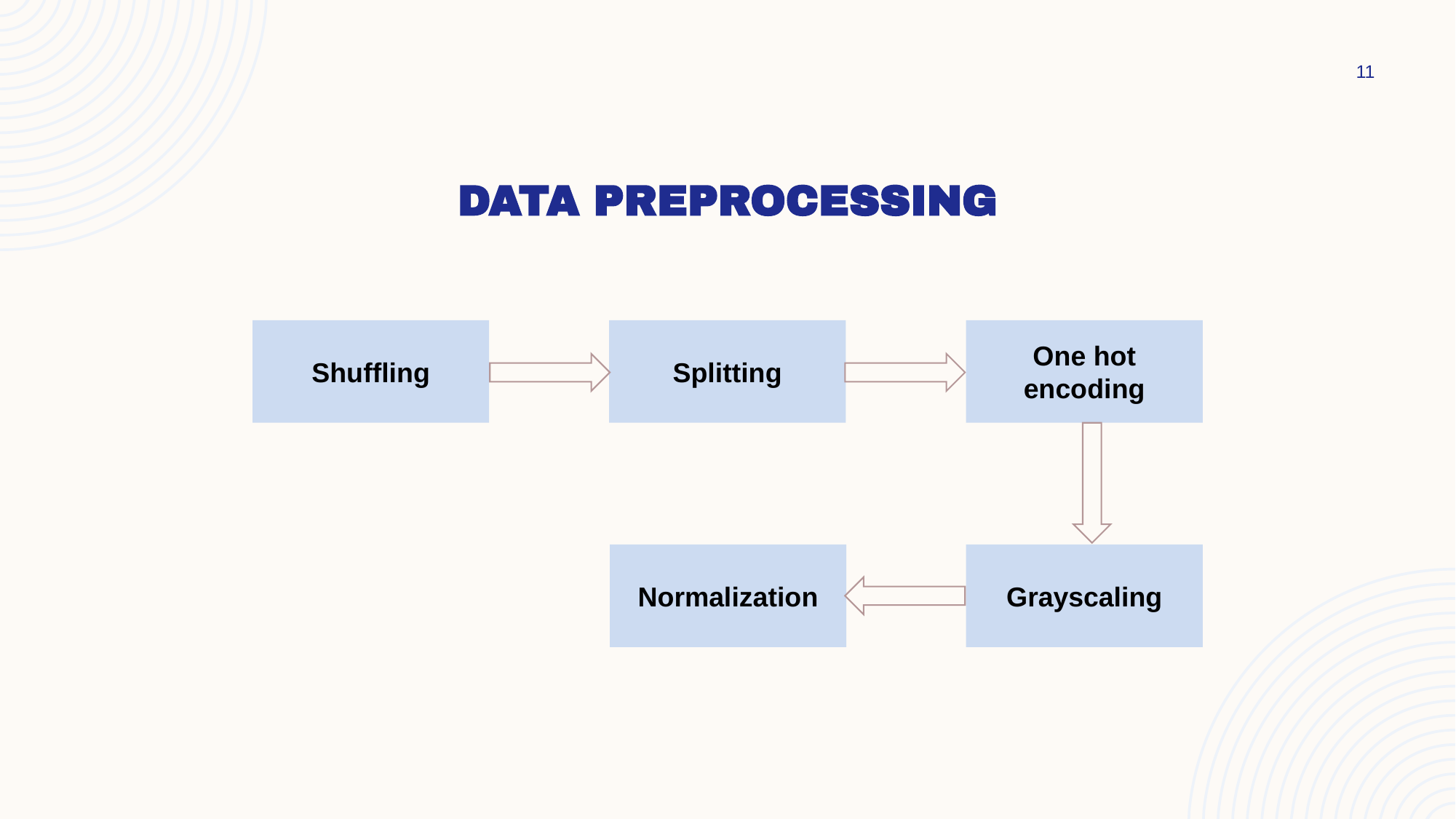

11
# Data preprocessing
Shuffling
Splitting
One hot encoding

Normalization
Grayscaling